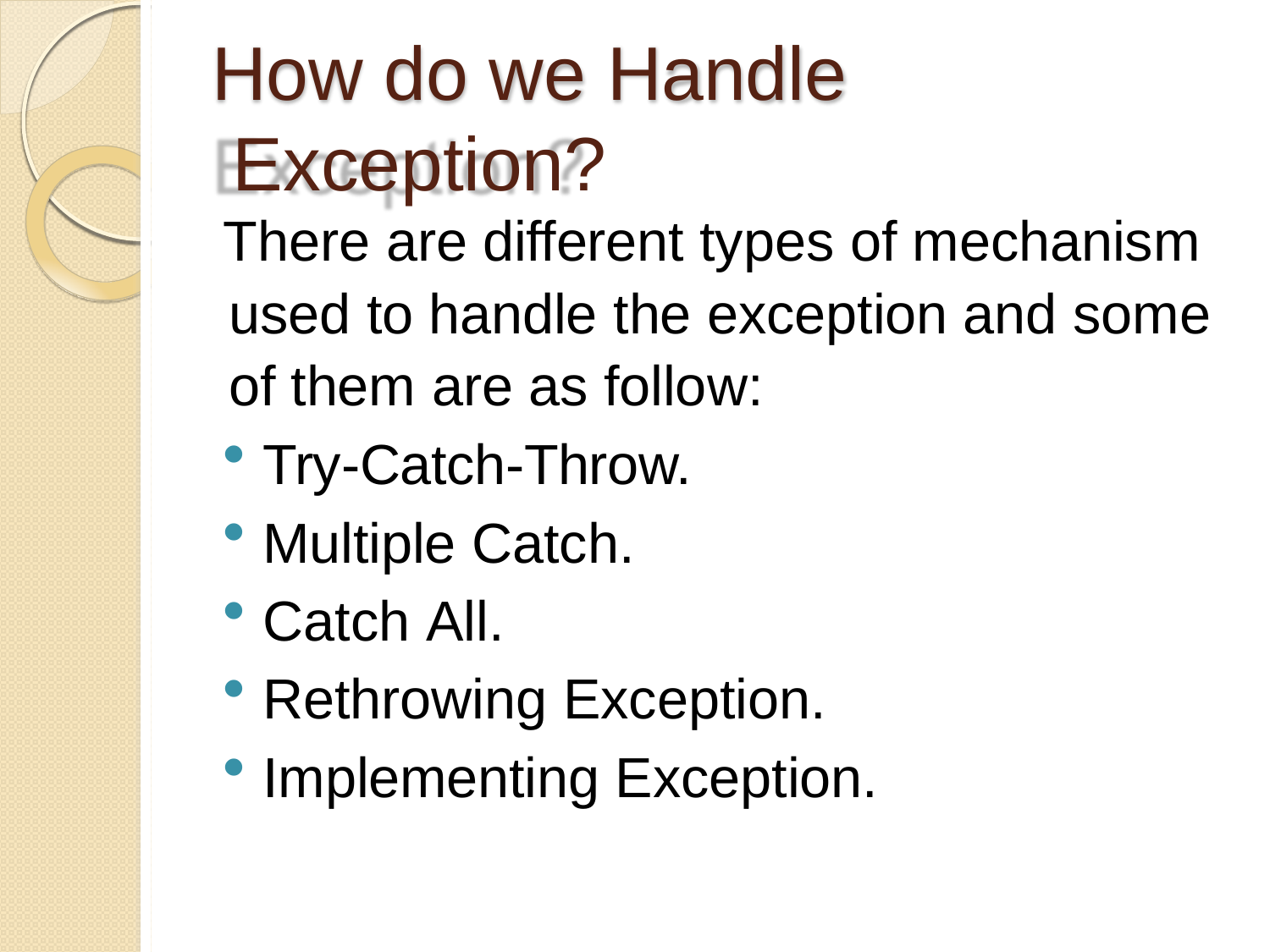

# How do we Handle  Exception?

There are different types of mechanism  used to handle the exception and some  of them are as follow:
Try-Catch-Throw.
Multiple Catch.
Catch All.
Rethrowing Exception.
Implementing Exception.